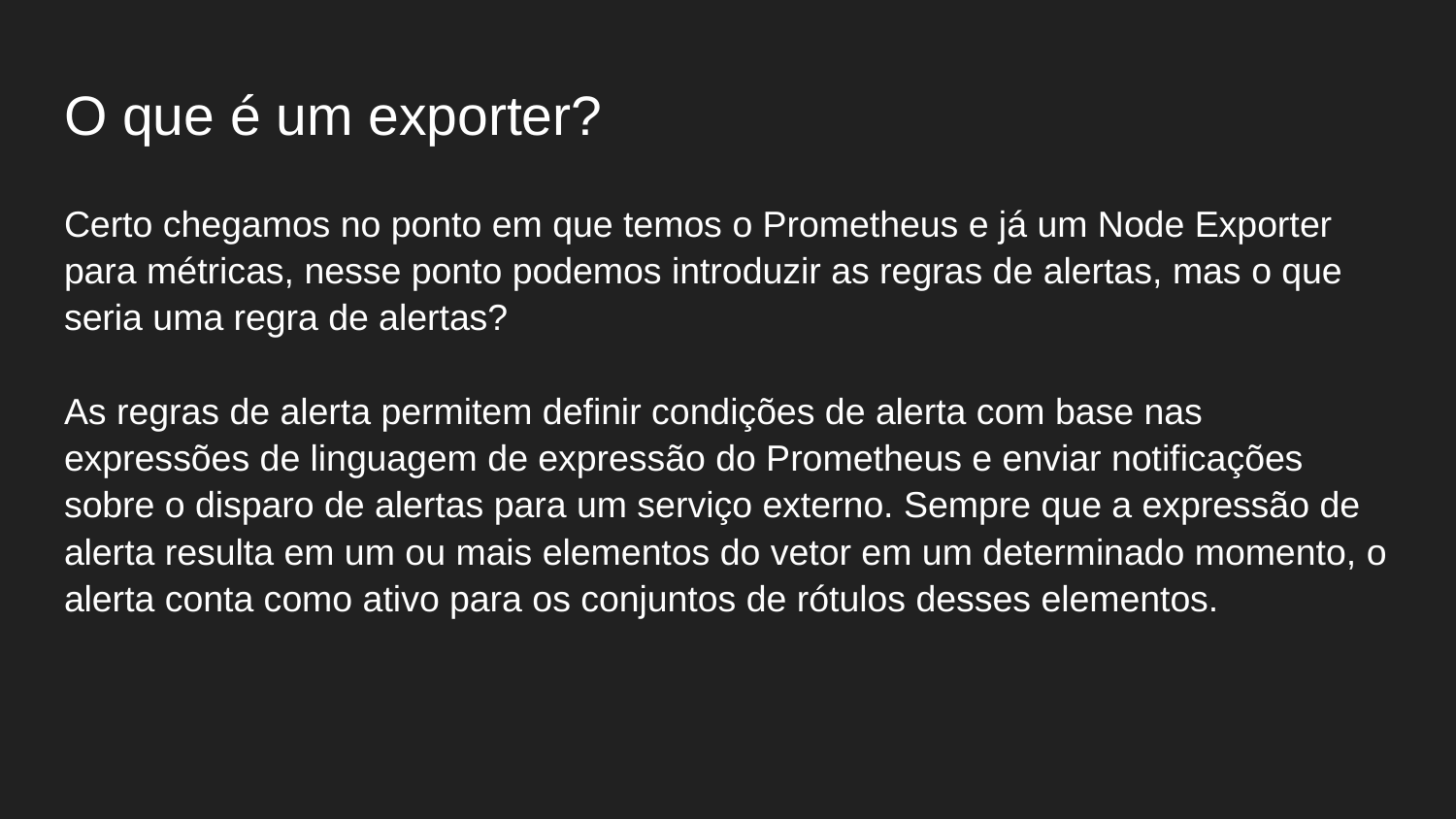

# O que é um exporter?
Certo chegamos no ponto em que temos o Prometheus e já um Node Exporter para métricas, nesse ponto podemos introduzir as regras de alertas, mas o que seria uma regra de alertas?

As regras de alerta permitem definir condições de alerta com base nas expressões de linguagem de expressão do Prometheus e enviar notificações sobre o disparo de alertas para um serviço externo. Sempre que a expressão de alerta resulta em um ou mais elementos do vetor em um determinado momento, o alerta conta como ativo para os conjuntos de rótulos desses elementos.